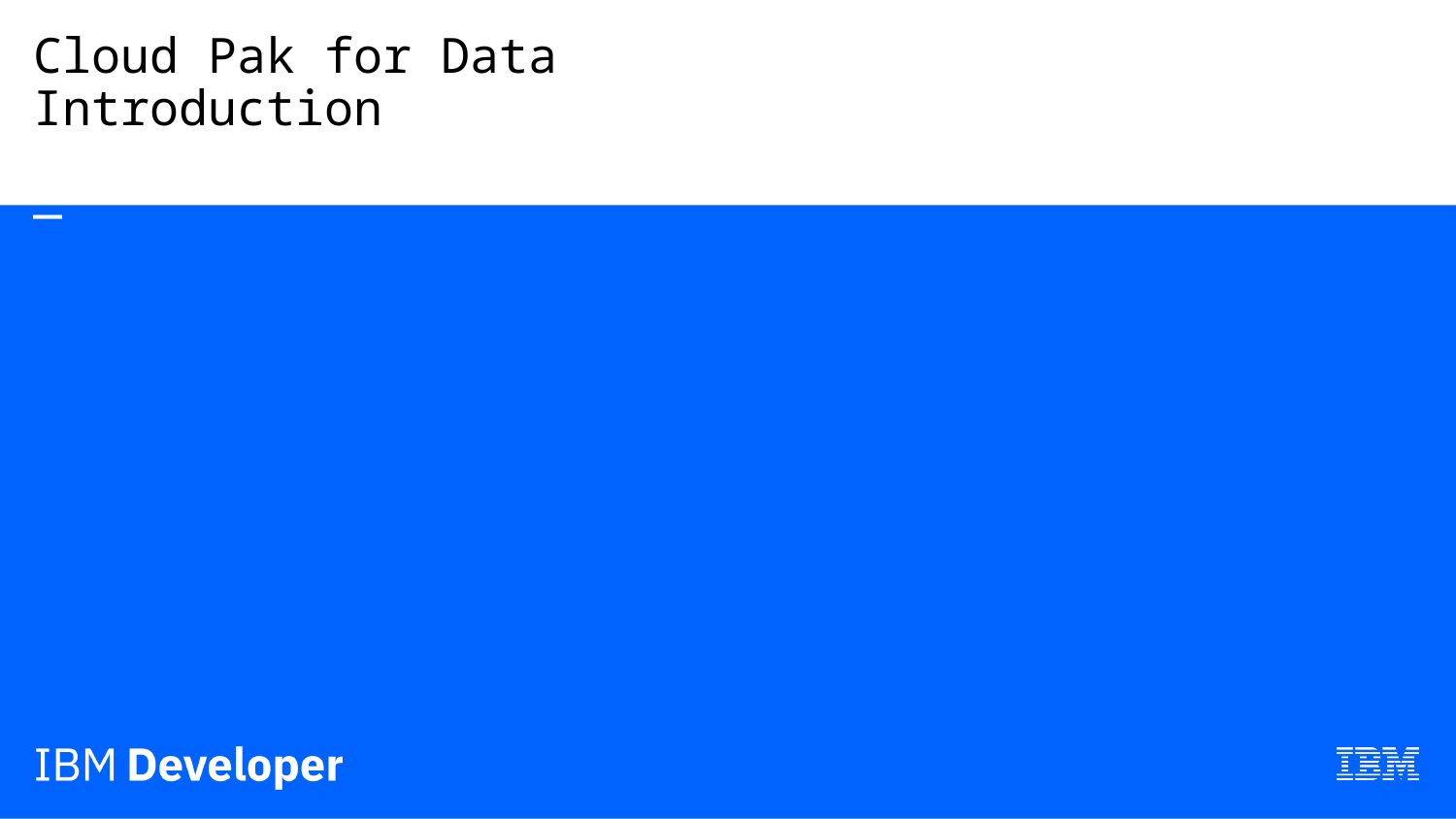

# Cloud Pak for Data Introduction —